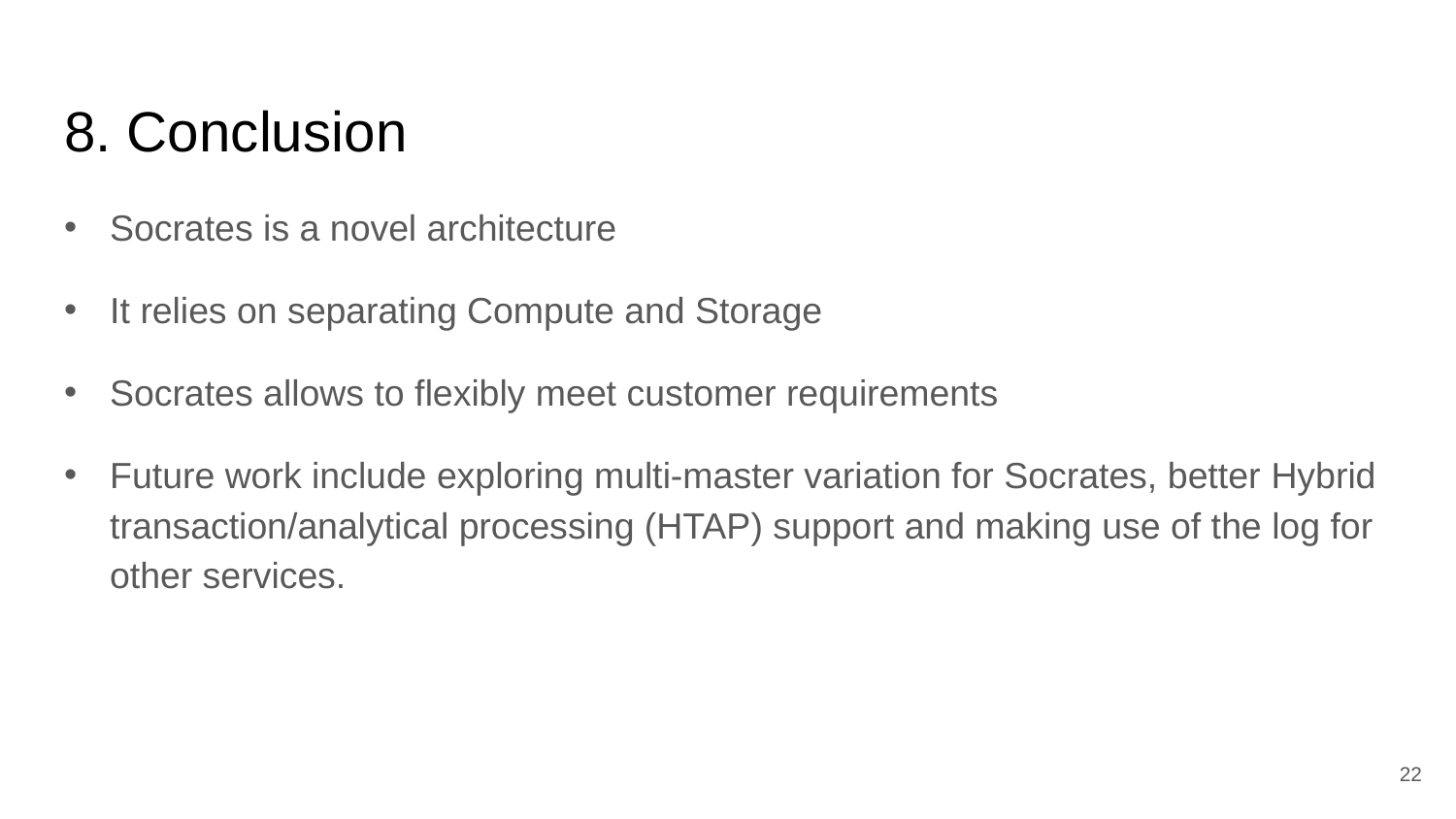

# 8. Conclusion
Socrates is a novel architecture
It relies on separating Compute and Storage
Socrates allows to flexibly meet customer requirements
Future work include exploring multi-master variation for Socrates, better Hybrid transaction/analytical processing (HTAP) support and making use of the log for other services.
22